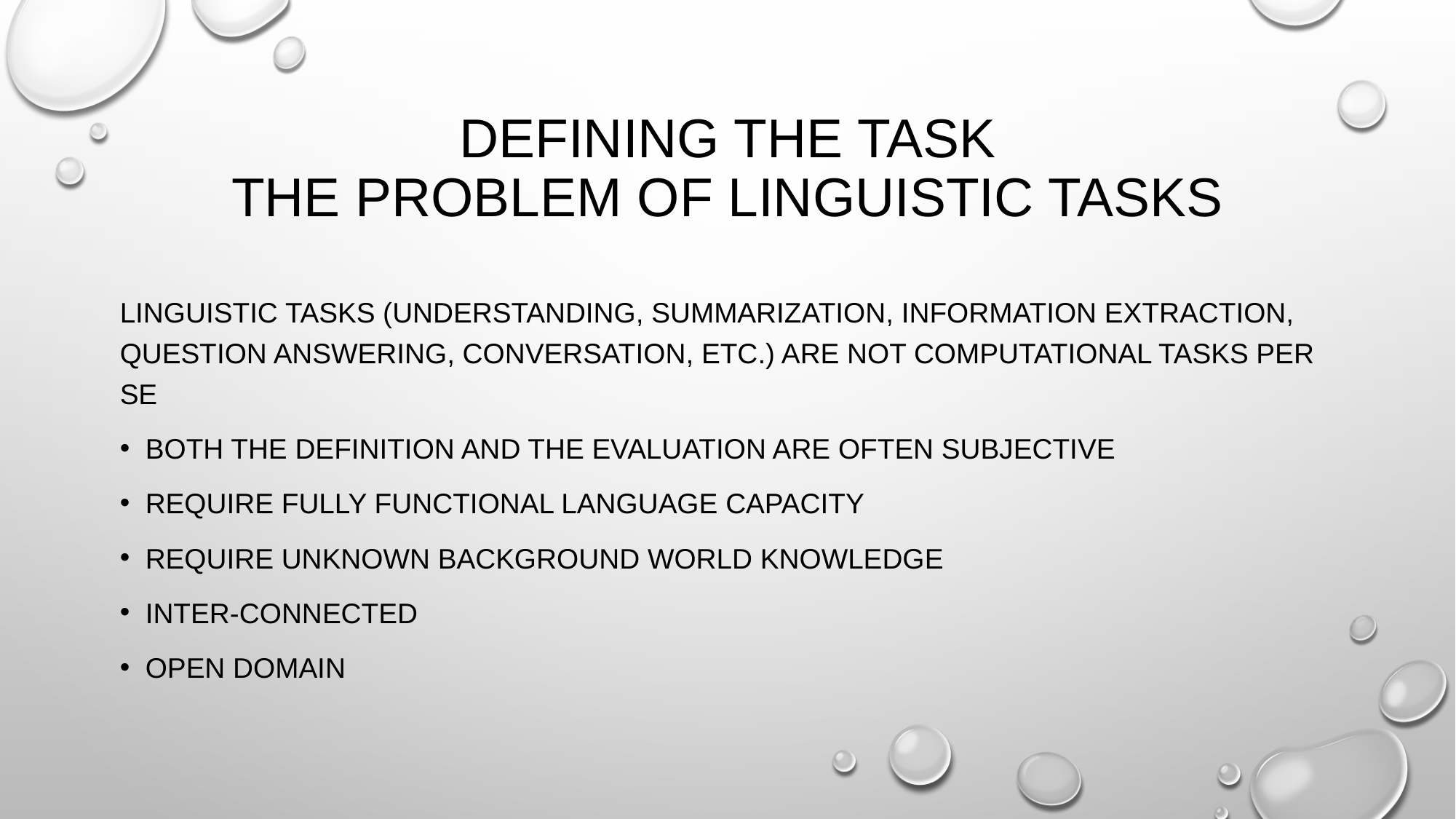

# Defining the task The problem of linguistic tasks
Linguistic tasks (understanding, summarization, information extraction, question answering, conversation, etc.) are not computational tasks per se
Both the definition and the evaluation are often subjective
Require fully functional language capacity
Require unknown background world knowledge
Inter-connected
Open domain